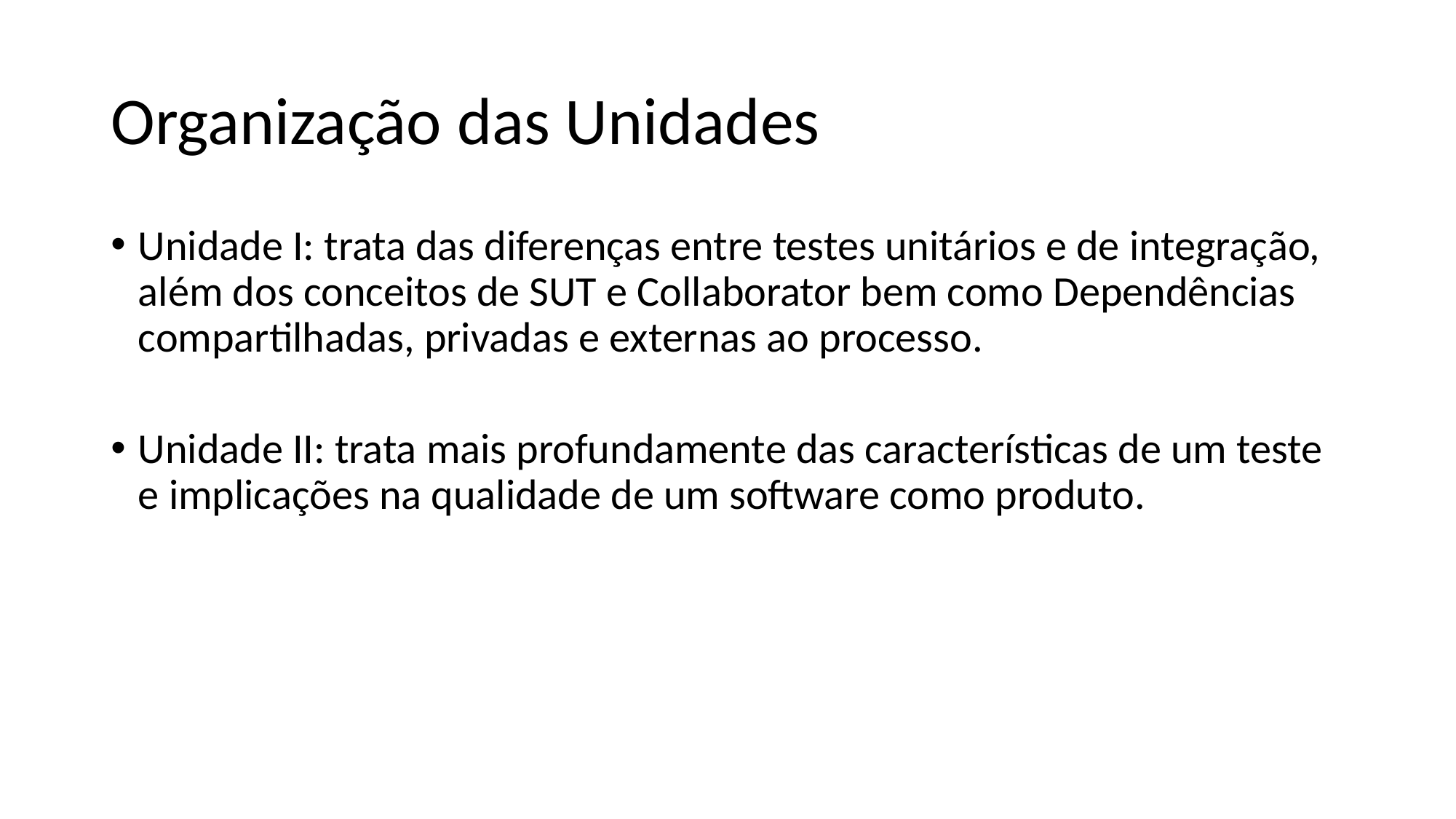

# Organização das Unidades
Unidade I: trata das diferenças entre testes unitários e de integração, além dos conceitos de SUT e Collaborator bem como Dependências compartilhadas, privadas e externas ao processo.
Unidade II: trata mais profundamente das características de um teste e implicações na qualidade de um software como produto.